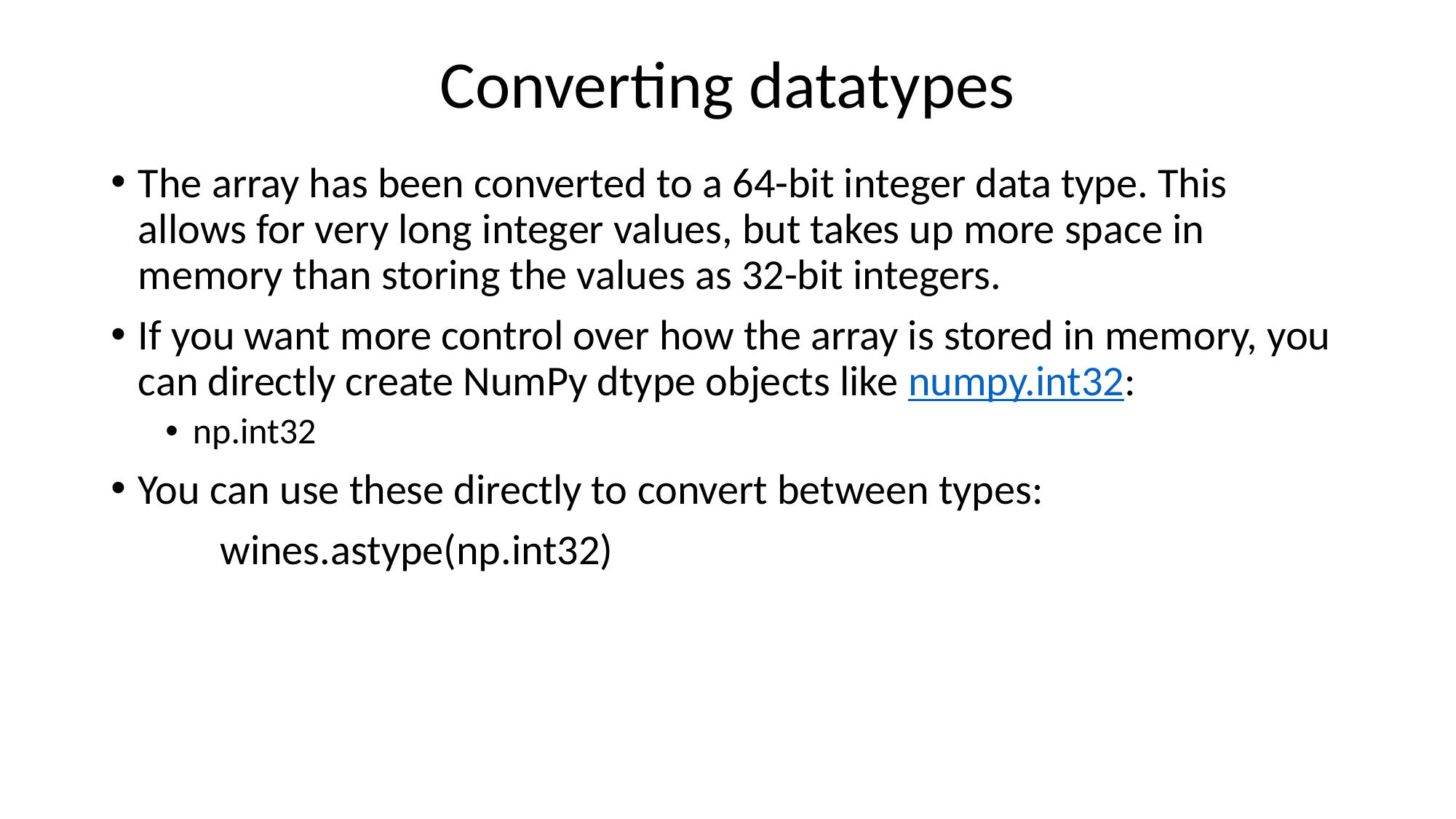

# Converting datatypes
The array has been converted to a 64-bit integer data type. This allows for very long integer values, but takes up more space in memory than storing the values as 32-bit integers.
If you want more control over how the array is stored in memory, you can directly create NumPy dtype objects like numpy.int32:
np.int32
You can use these directly to convert between types:
	wines.astype(np.int32)